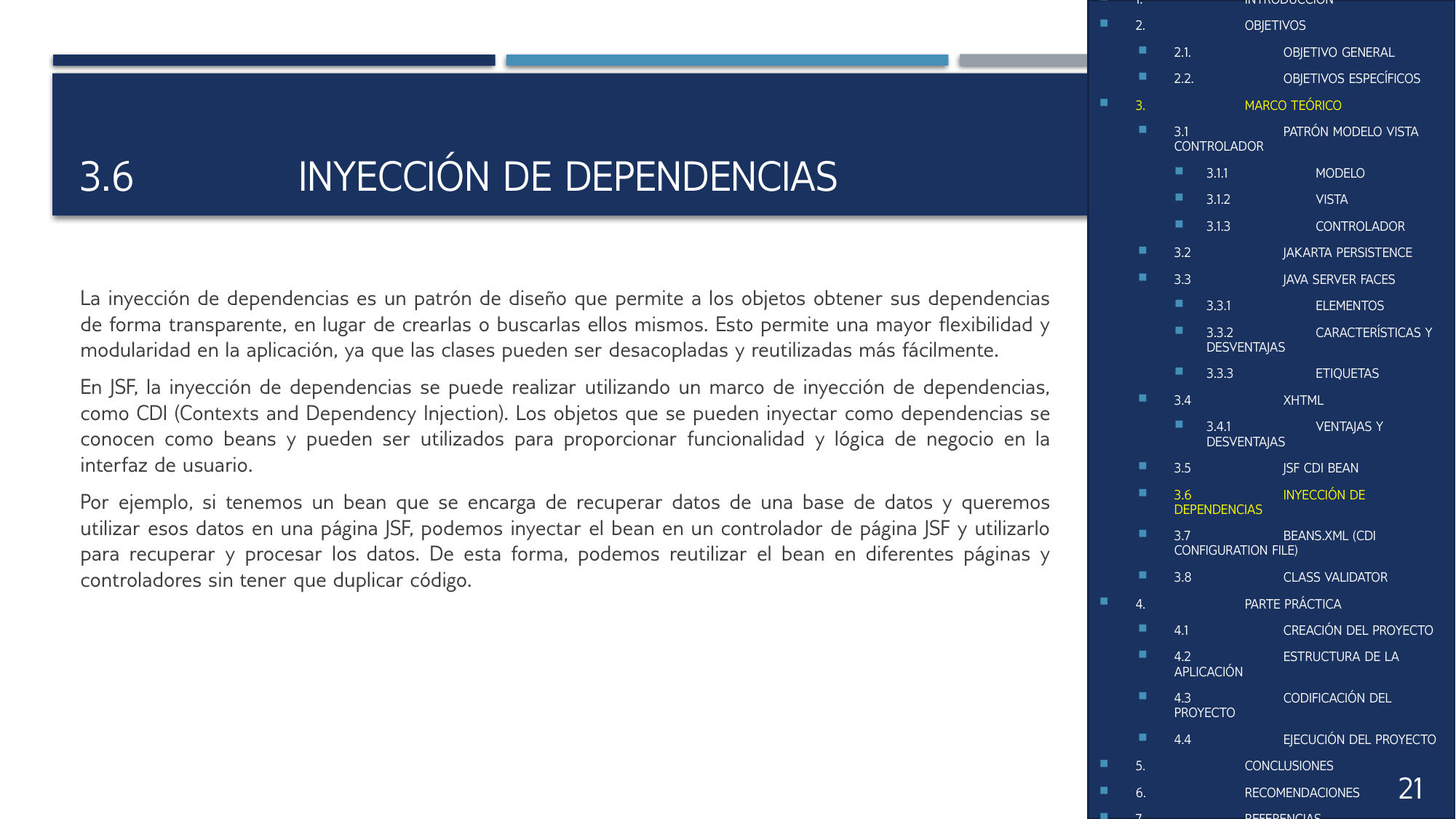

1.	INTRODUCCIÓN
2.	OBJETIVOS
2.1.	OBJETIVO GENERAL
2.2.	OBJETIVOS ESPECÍFICOS
3.	MARCO TEÓRICO
3.1	PATRÓN MODELO VISTA CONTROLADOR
3.1.1	MODELO
3.1.2	VISTA
3.1.3	CONTROLADOR
3.2	JAKARTA PERSISTENCE
3.3	JAVA SERVER FACES
3.3.1	ELEMENTOS
3.3.2	CARACTERÍSTICAS Y DESVENTAJAS
3.3.3	ETIQUETAS
3.4	XHTML
3.4.1	VENTAJAS Y DESVENTAJAS
3.5	JSF CDI BEAN
3.6	INYECCIÓN DE DEPENDENCIAS
3.7	BEANS.XML (CDI CONFIGURATION FILE)
3.8	CLASS VALIDATOR
4.	PARTE PRÁCTICA
4.1	CREACIÓN DEL PROYECTO
4.2	ESTRUCTURA DE LA APLICACIÓN
4.3	CODIFICACIÓN DEL PROYECTO
4.4	EJECUCIÓN DEL PROYECTO
5.	CONCLUSIONES
6.	RECOMENDACIONES
7.	REFERENCIAS
# 3.6		inyección de dependencias
La inyección de dependencias es un patrón de diseño que permite a los objetos obtener sus dependencias de forma transparente, en lugar de crearlas o buscarlas ellos mismos. Esto permite una mayor flexibilidad y modularidad en la aplicación, ya que las clases pueden ser desacopladas y reutilizadas más fácilmente.
En JSF, la inyección de dependencias se puede realizar utilizando un marco de inyección de dependencias, como CDI (Contexts and Dependency Injection). Los objetos que se pueden inyectar como dependencias se conocen como beans y pueden ser utilizados para proporcionar funcionalidad y lógica de negocio en la interfaz de usuario.
Por ejemplo, si tenemos un bean que se encarga de recuperar datos de una base de datos y queremos utilizar esos datos en una página JSF, podemos inyectar el bean en un controlador de página JSF y utilizarlo para recuperar y procesar los datos. De esta forma, podemos reutilizar el bean en diferentes páginas y controladores sin tener que duplicar código.
21
14
13
6